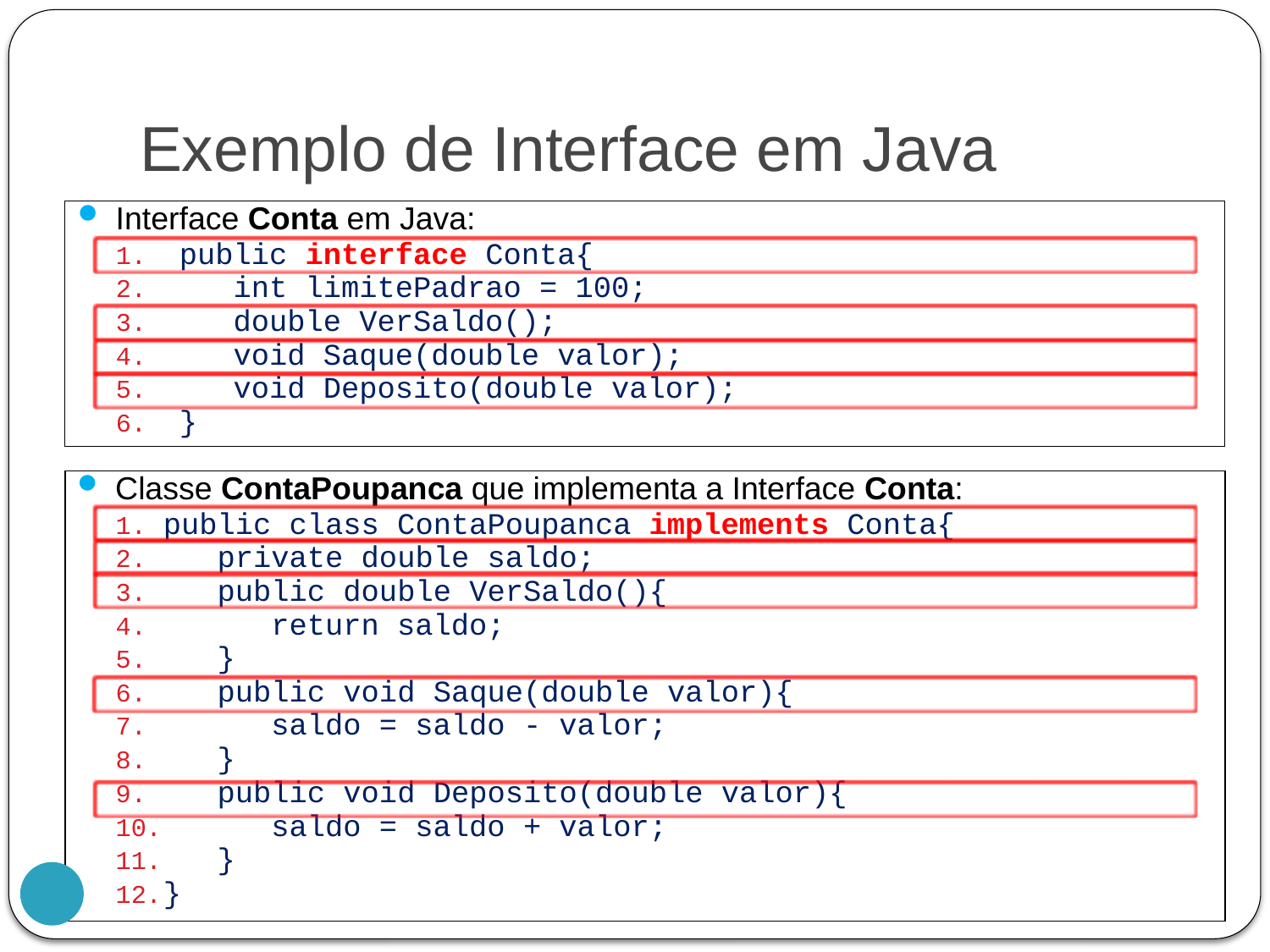

# Exemplo de Interface em Java
Interface Conta em Java:
public interface Conta{
   int limitePadrao = 100;
   double VerSaldo();
   void Saque(double valor);
   void Deposito(double valor);
}

Classe ContaPoupanca que implementa a Interface Conta:
public class ContaPoupanca implements Conta{
   private double saldo;
   public double VerSaldo(){
      return saldo;
   }
   public void Saque(double valor){
      saldo = saldo - valor;
   }
   public void Deposito(double valor){
      saldo = saldo + valor;
   }
}

12